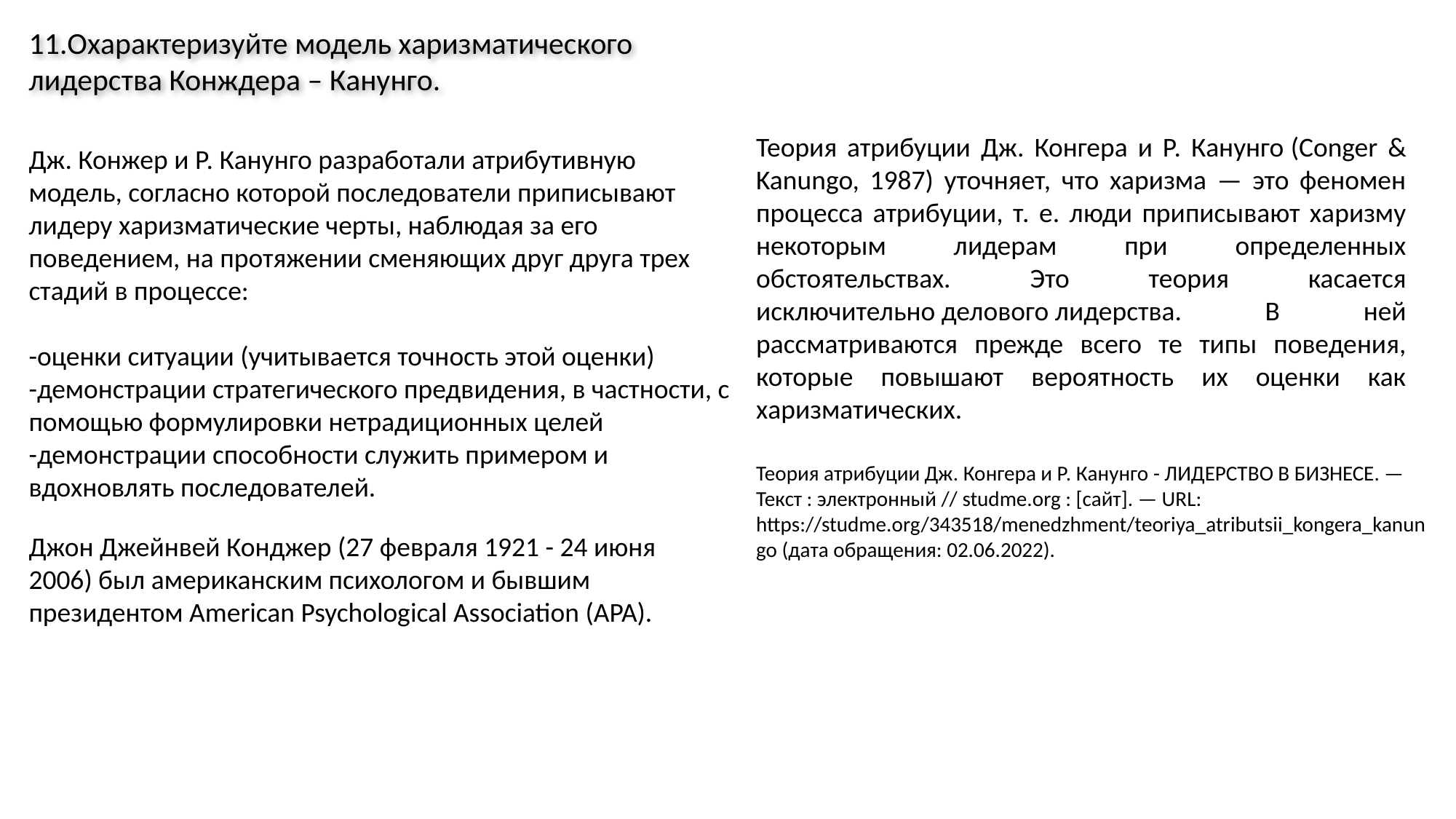

11.Охарактеризуйте модель харизматического лидерства Конждера – Канунго.
Теория атрибуции Дж. Конгера и Р. Канунго (Conger & Kanungo, 1987) уточняет, что харизма — это феномен процесса атрибуции, т. е. люди приписывают харизму некоторым лидерам при определенных обстоятельствах. Это теория касается исключительно делового лидерства. В ней рассматриваются прежде всего те типы поведения, которые повышают вероятность их оценки как харизматических.
Дж. Конжер и Р. Канунго разработали атрибутивную модель, согласно которой последователи приписывают лидеру харизматические черты, наблюдая за его поведением, на протяжении сменяющих друг друга трех стадий в процессе:

-оценки ситуации (учитывается точность этой оценки)
-демонстрации стратегического предвидения, в частности, с помощью формулировки нетрадиционных целей
-демонстрации способности служить примером и вдохновлять последователей.
Теория атрибуции Дж. Конгера и Р. Канунго - ЛИДЕРСТВО В БИЗНЕСЕ. — Текст : электронный // studme.org : [сайт]. — URL: https://studme.org/343518/menedzhment/teoriya_atributsii_kongera_kanungo (дата обращения: 02.06.2022).
Джон Джейнвей Конджер (27 февраля 1921 - 24 июня 2006) был американским психологом и бывшим президентом American Psychological Association (APA).